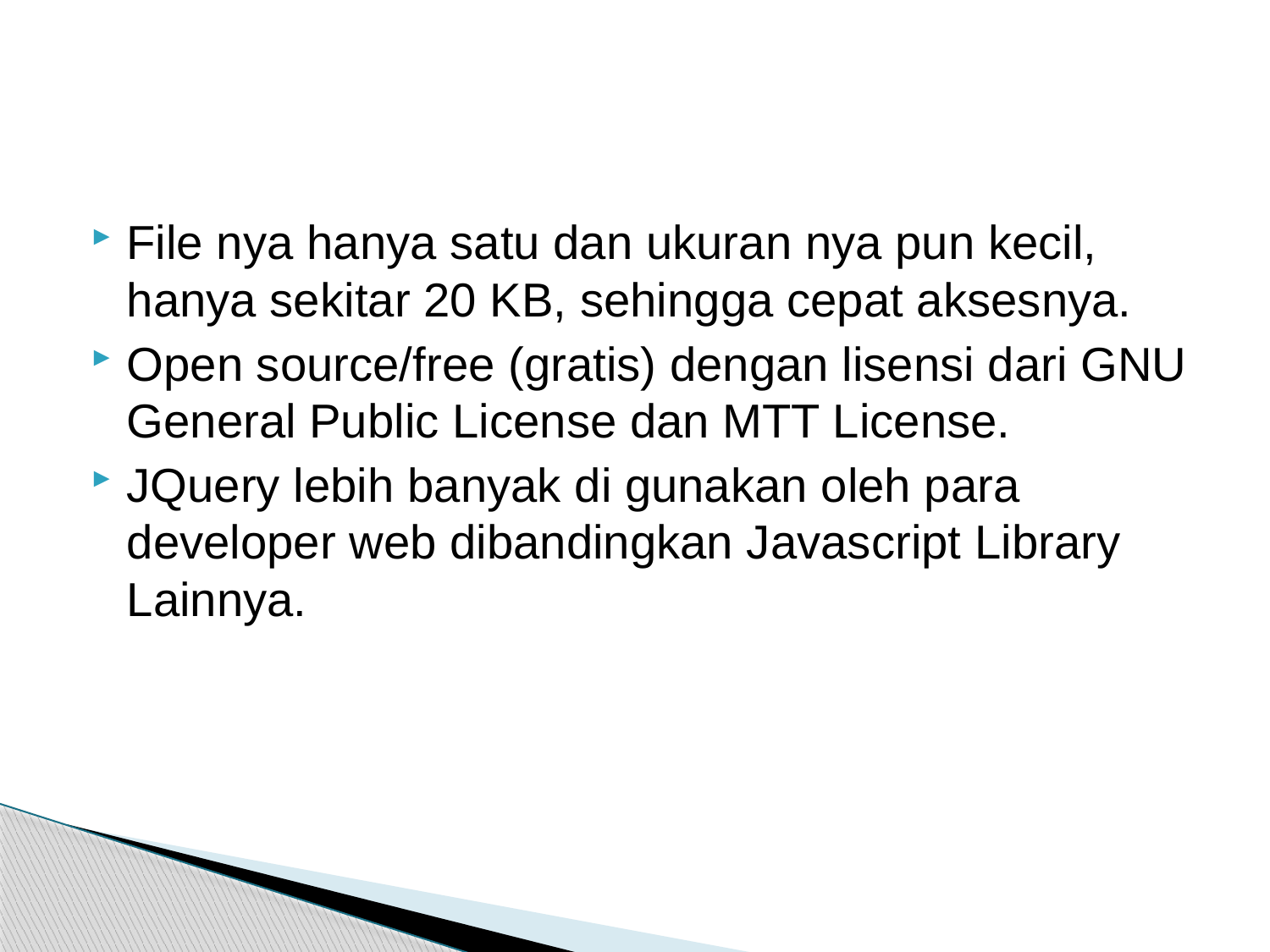

#
File nya hanya satu dan ukuran nya pun kecil, hanya sekitar 20 KB, sehingga cepat aksesnya.
Open source/free (gratis) dengan lisensi dari GNU General Public License dan MTT License.
JQuery lebih banyak di gunakan oleh para developer web dibandingkan Javascript Library Lainnya.